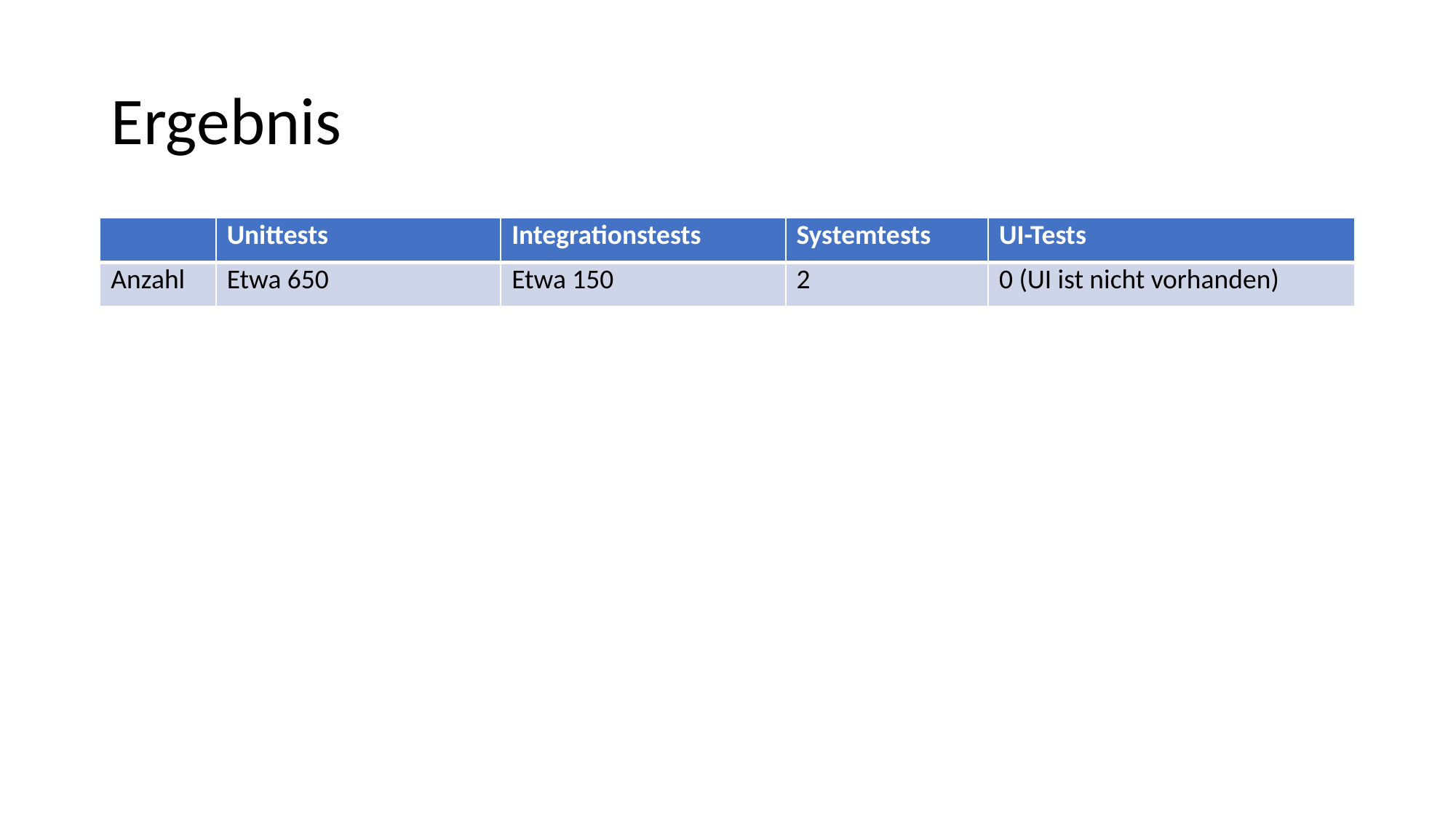

# Ergebnis
|  | Unittests | Integrationstests | Systemtests | UI-Tests |
| --- | --- | --- | --- | --- |
| Anzahl | Etwa 650 | Etwa 150 | 2 | 0 (UI ist nicht vorhanden) |